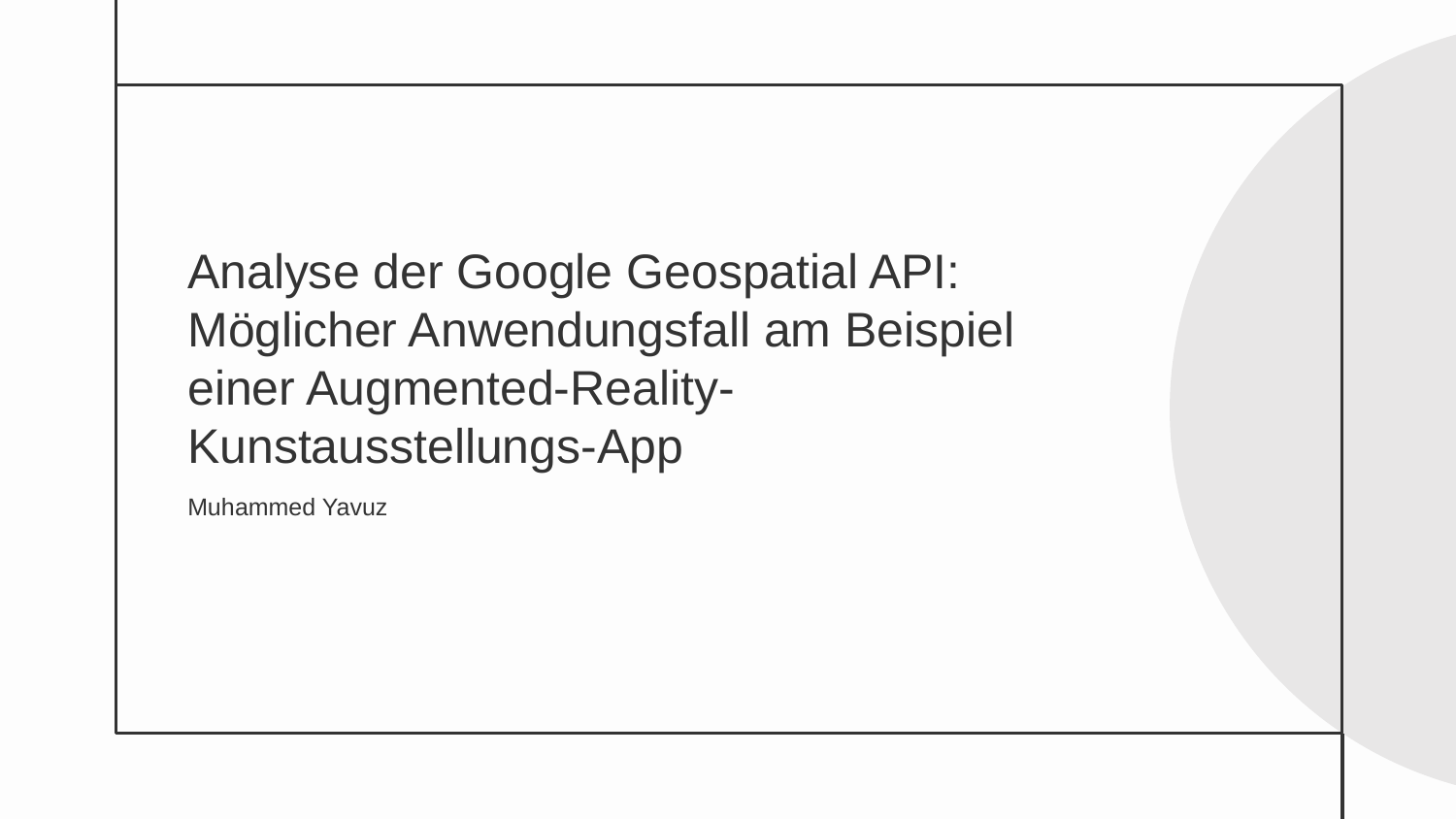

# Analyse der Google Geospatial API: Möglicher Anwendungsfall am Beispiel einer Augmented-Reality-Kunstausstellungs-App
Muhammed Yavuz